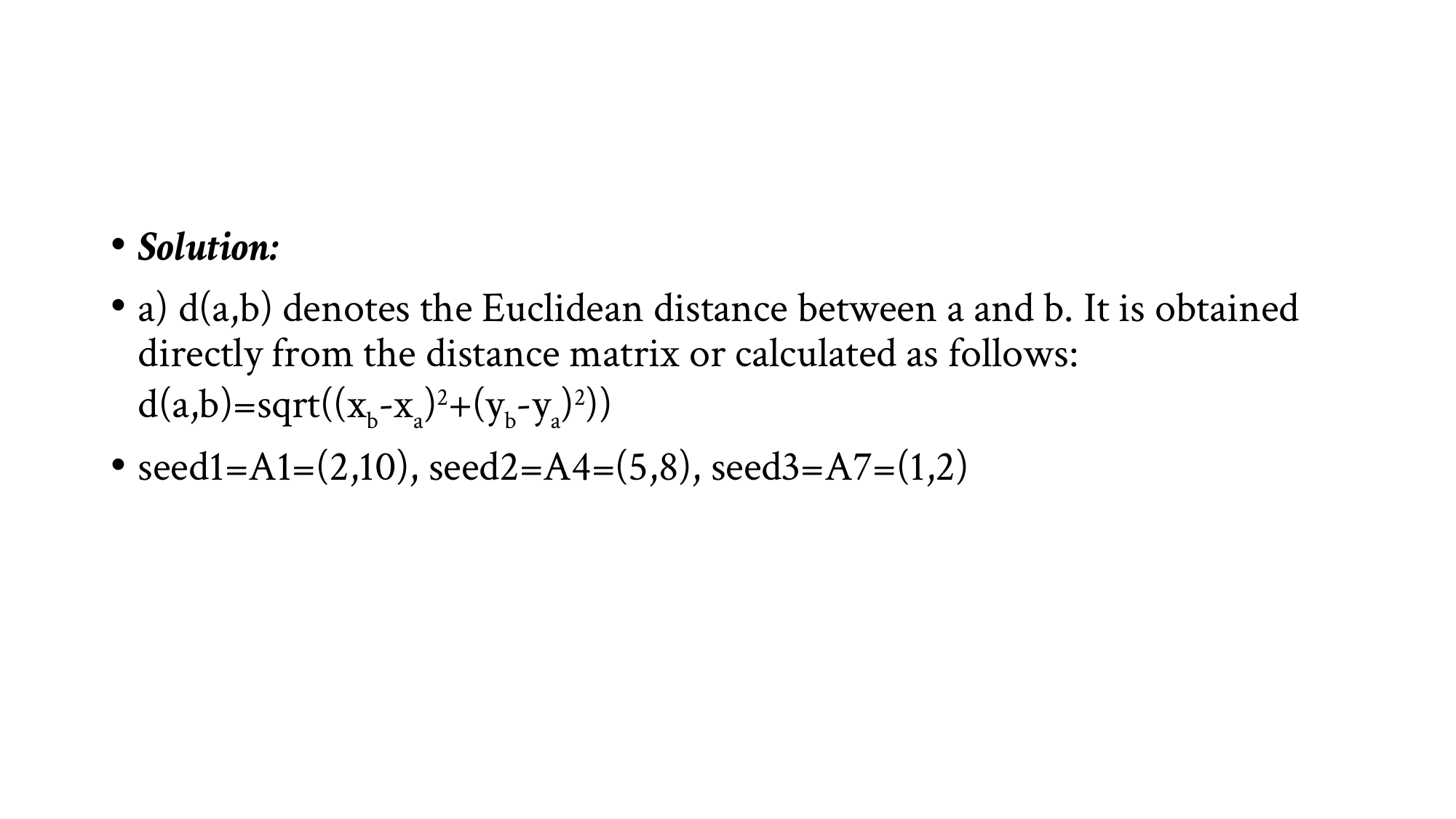

#
Solution:
a) d(a,b) denotes the Euclidean distance between a and b. It is obtained directly from the distance matrix or calculated as follows: d(a,b)=sqrt((xb-xa)2+(yb-ya)2))
seed1=A1=(2,10), seed2=A4=(5,8), seed3=A7=(1,2)